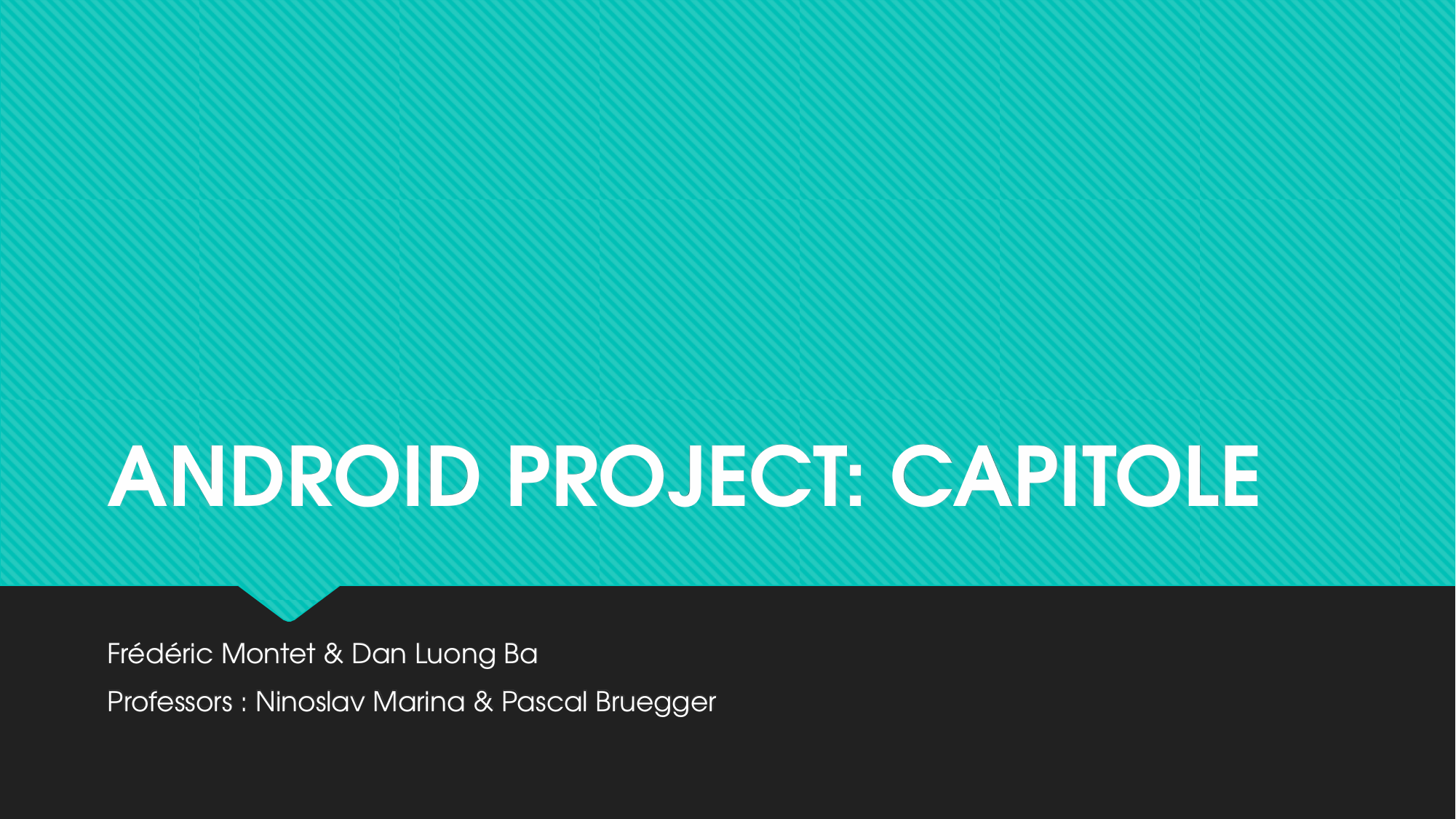

# ANDROID PROJECT: CAPITOLE
Frédéric Montet & Dan Luong Ba
Professors : Ninoslav Marina & Pascal Bruegger